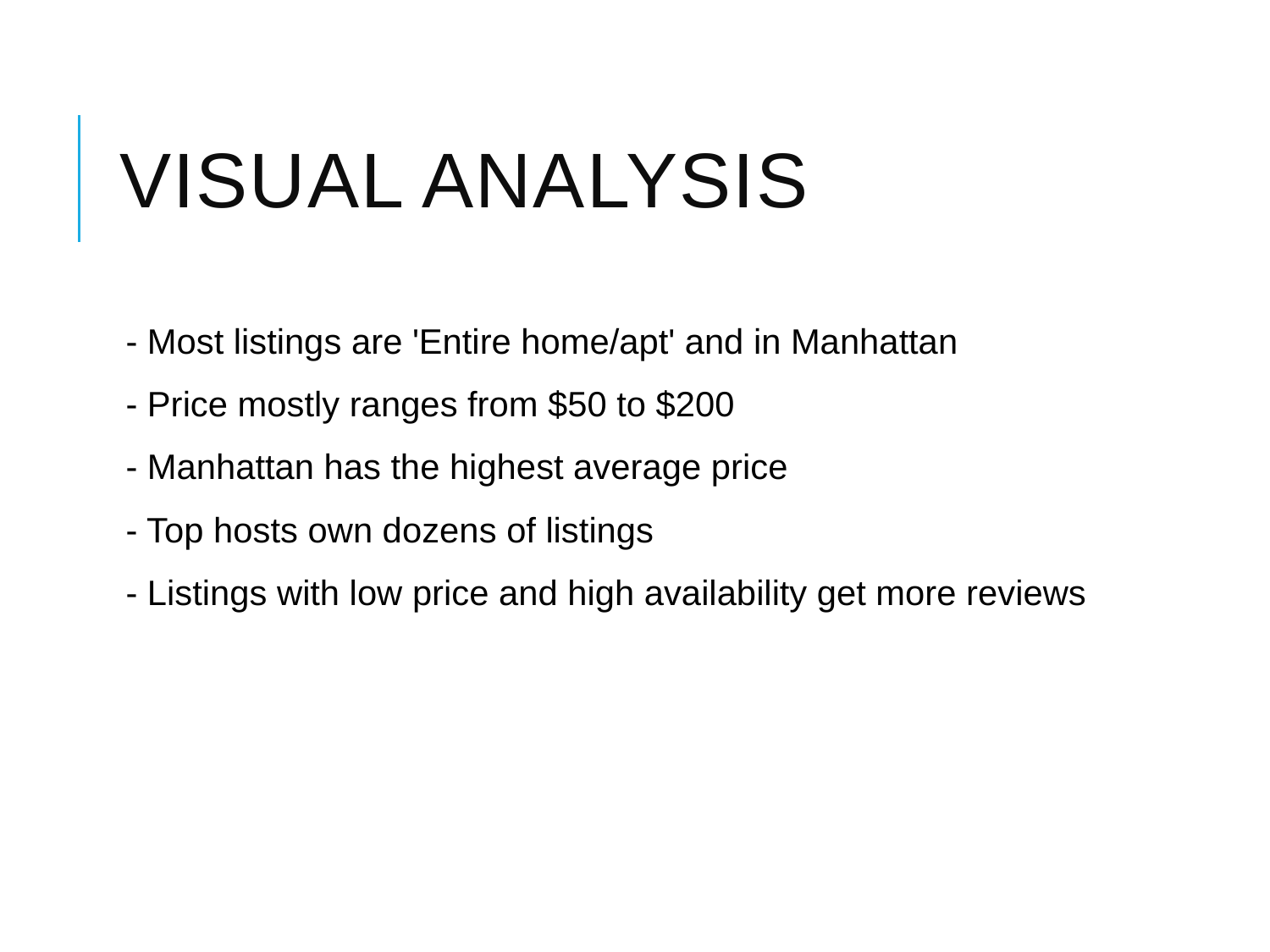

# Visual Analysis
- Most listings are 'Entire home/apt' and in Manhattan
- Price mostly ranges from $50 to $200
- Manhattan has the highest average price
- Top hosts own dozens of listings
- Listings with low price and high availability get more reviews